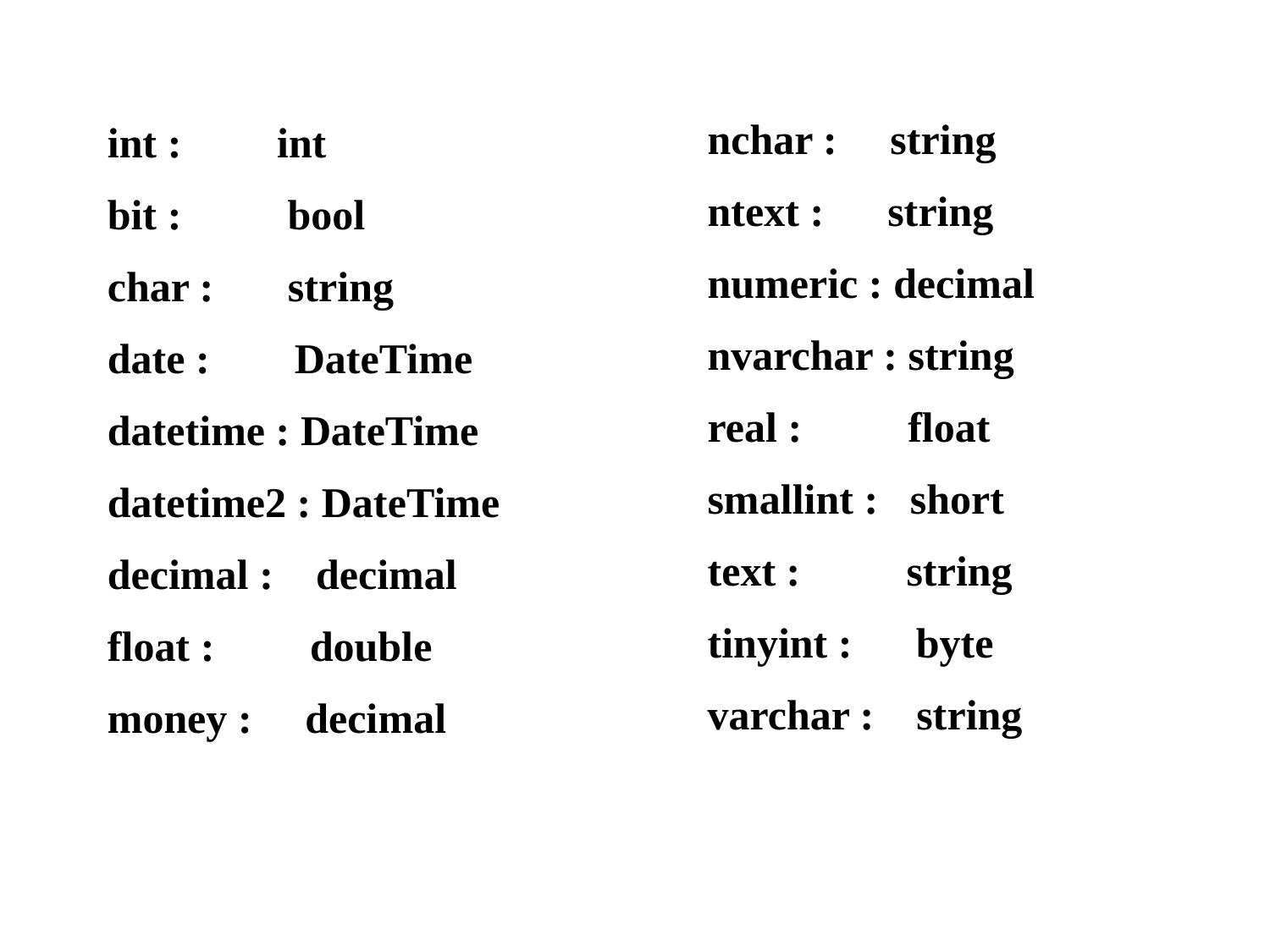

nchar :     string
ntext :      string
numeric : decimal
nvarchar : string
real :          float
smallint :   short
text :          string
tinyint :      byte
varchar :    string
int :         int
bit :          bool
char :       string
date :        DateTime
datetime : DateTime
datetime2 : DateTime
decimal :    decimal
float :         double
money :     decimal